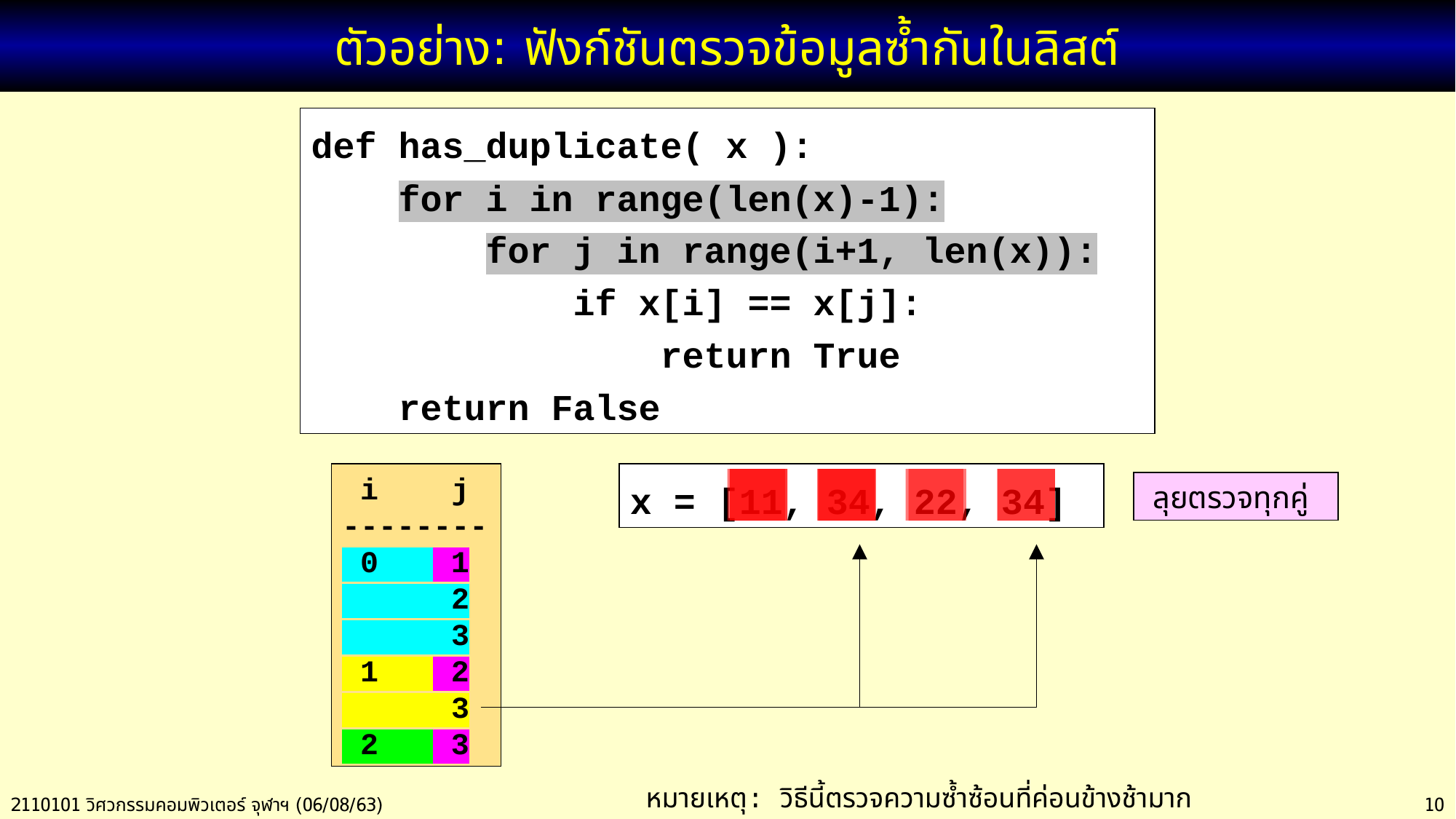

# ตัวอย่าง: ฟังก์ชันตรวจข้อมูลซ้ำกันในลิสต์
def has_duplicate( x ):
    for i in range(len(x)-1):
        for j in range(i+1, len(x)):
            if x[i] == x[j]:
                return True
    return False
x = [11, 34, 22, 34]
 i    j
--------
 0    1
      2
      3
 1    2
      3
 2    3

ลุยตรวจทุกคู่

หมายเหตุ: วิธีนี้ตรวจความซ้ำซ้อนที่ค่อนข้างช้ามาก